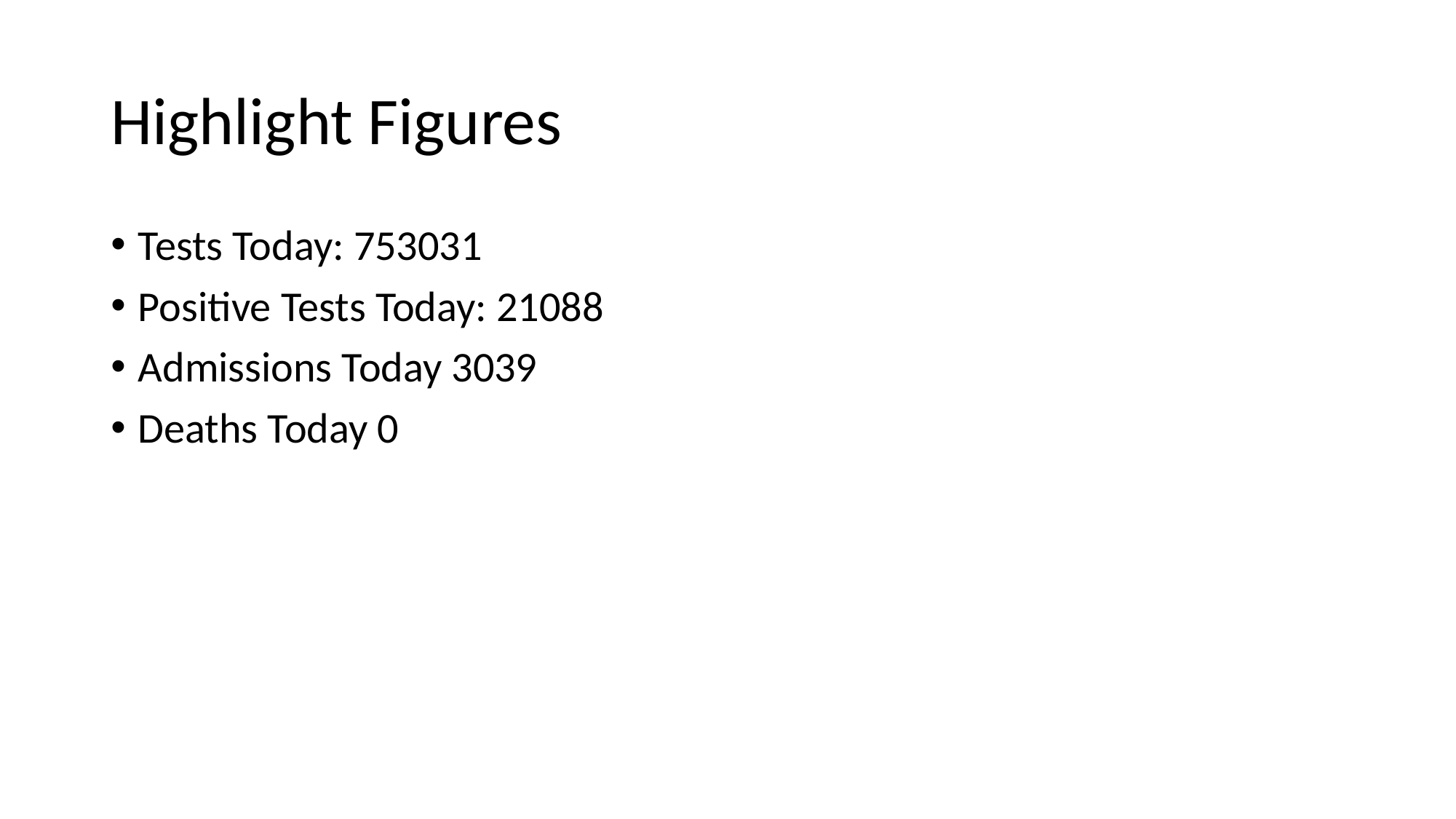

# Highlight Figures
Tests Today: 753031
Positive Tests Today: 21088
Admissions Today 3039
Deaths Today 0